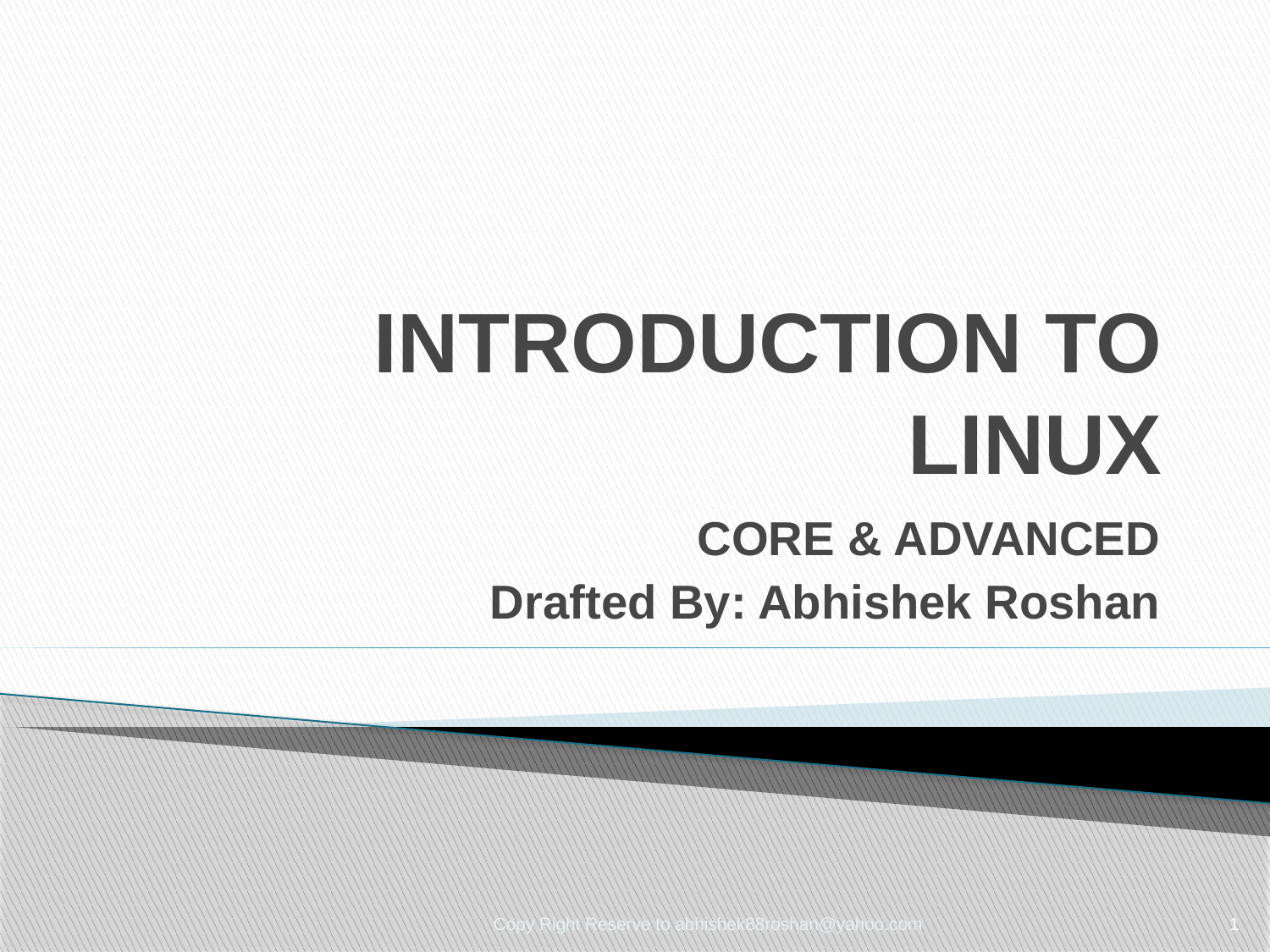

# INTRODUCTION TO LINUX
CORE & ADVANCED
Drafted By: Abhishek Roshan
Copy Right Reserve to abhishek88roshan@yahoo.com
1